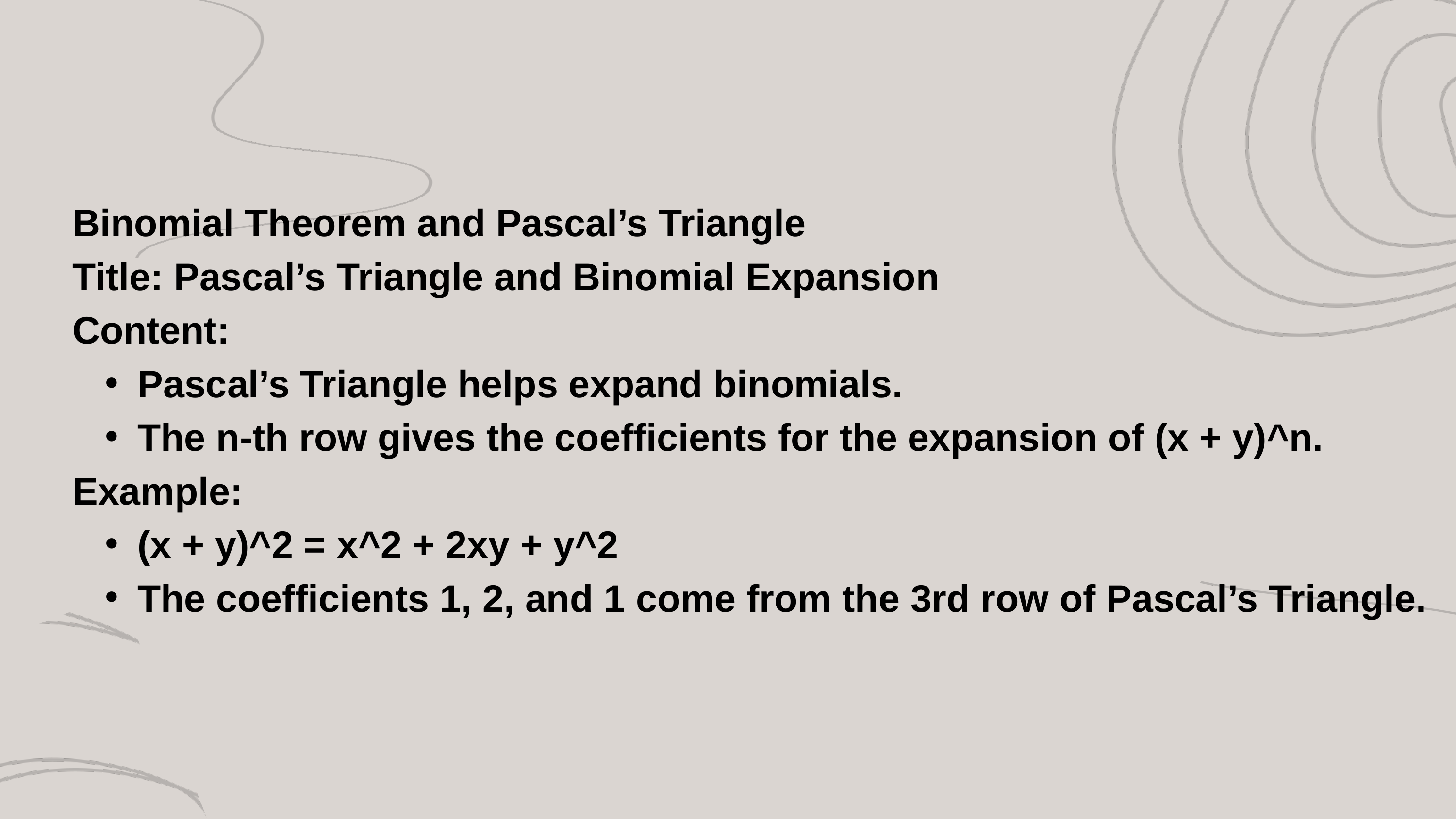

Binomial Theorem and Pascal’s Triangle
Title: Pascal’s Triangle and Binomial Expansion
Content:
Pascal’s Triangle helps expand binomials.
The n-th row gives the coefficients for the expansion of (x + y)^n.
Example:
(x + y)^2 = x^2 + 2xy + y^2
The coefficients 1, 2, and 1 come from the 3rd row of Pascal’s Triangle.